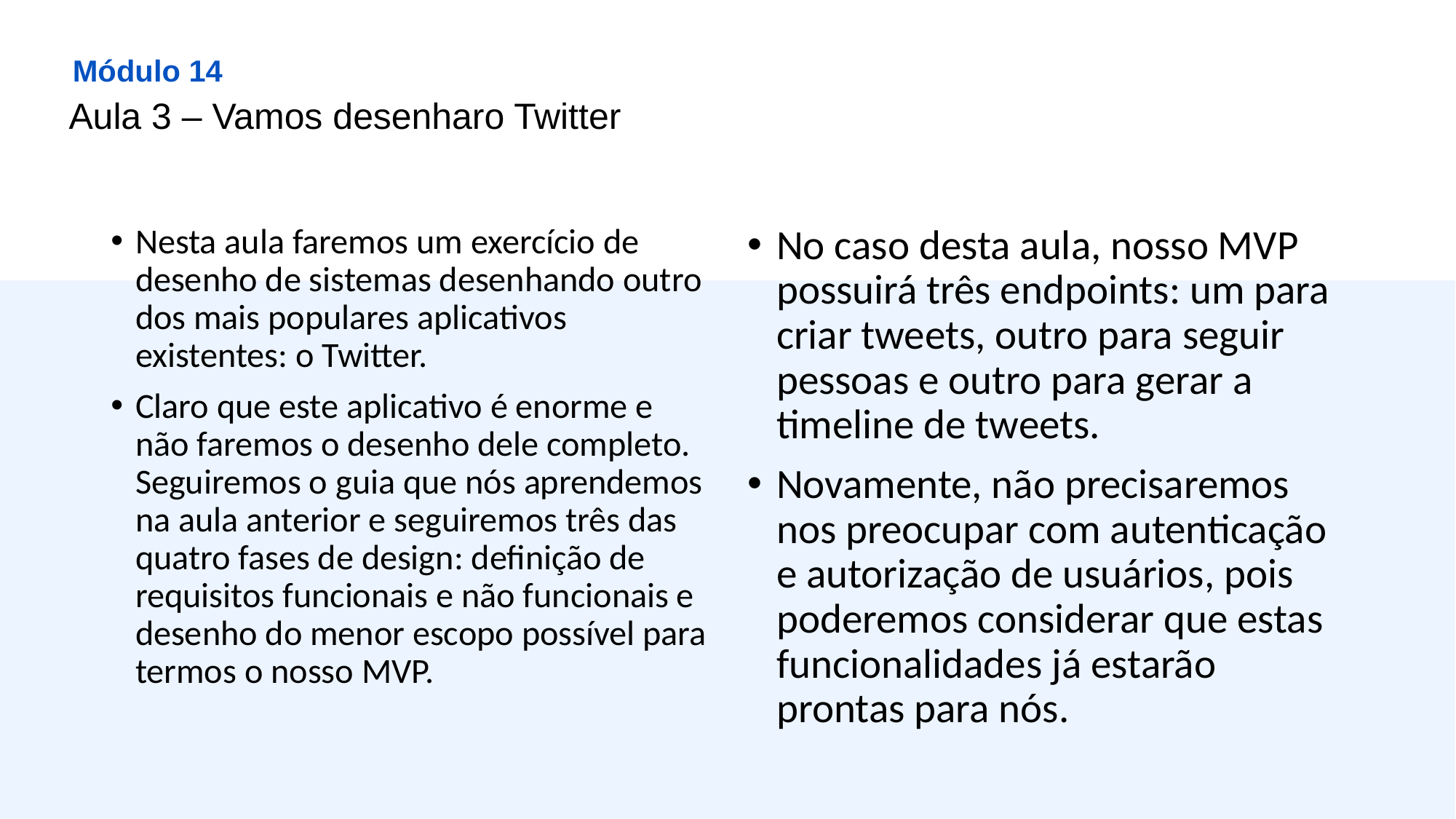

Módulo 14
Aula 3 – Vamos desenharo Twitter
Nesta aula faremos um exercício de desenho de sistemas desenhando outro dos mais populares aplicativos existentes: o Twitter.
Claro que este aplicativo é enorme e não faremos o desenho dele completo. Seguiremos o guia que nós aprendemos na aula anterior e seguiremos três das quatro fases de design: definição de requisitos funcionais e não funcionais e desenho do menor escopo possível para termos o nosso MVP.
No caso desta aula, nosso MVP possuirá três endpoints: um para criar tweets, outro para seguir pessoas e outro para gerar a timeline de tweets.
Novamente, não precisaremos nos preocupar com autenticação e autorização de usuários, pois poderemos considerar que estas funcionalidades já estarão prontas para nós.